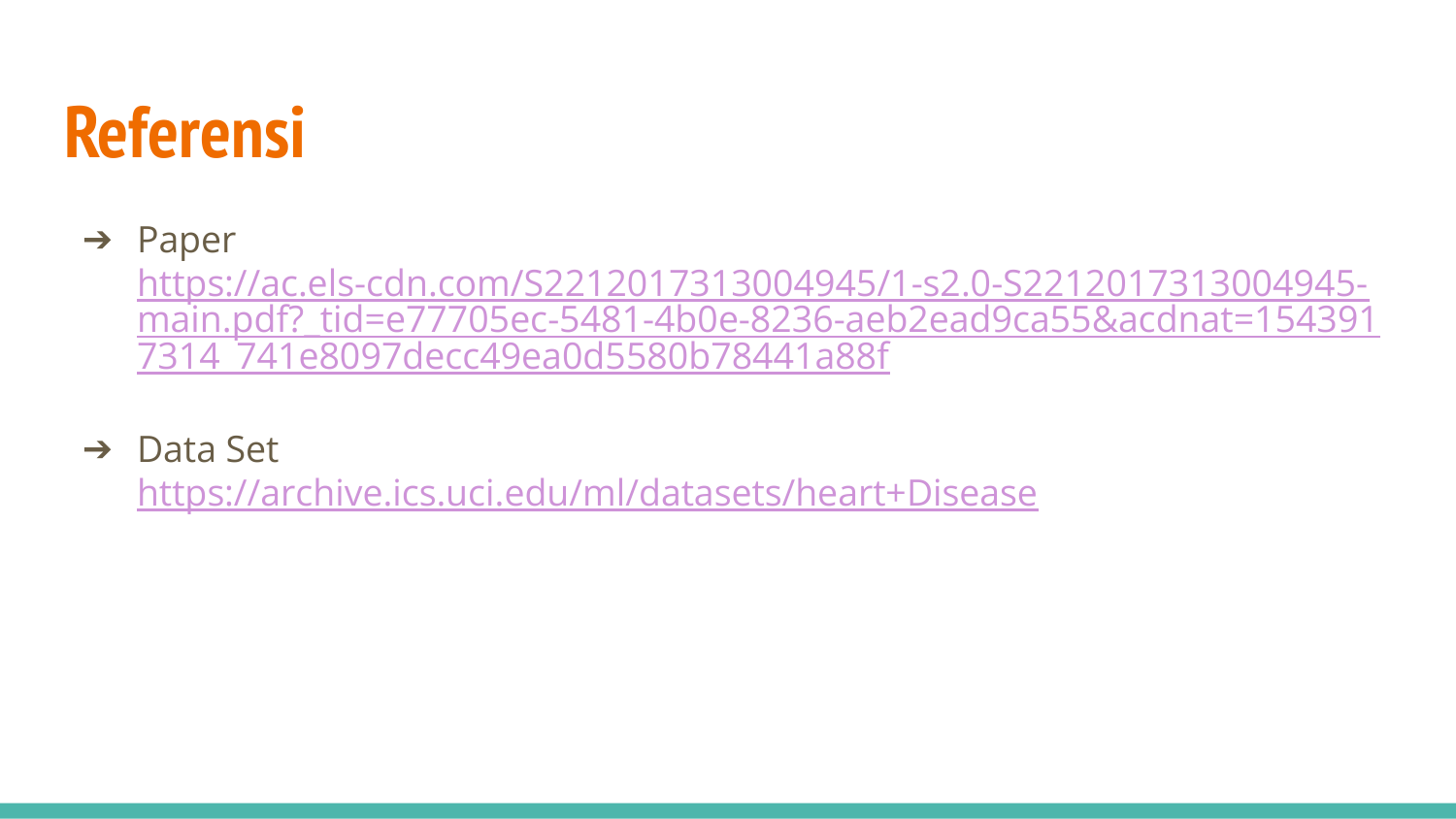

# Referensi
Paper
https://ac.els-cdn.com/S2212017313004945/1-s2.0-S2212017313004945-main.pdf?_tid=e77705ec-5481-4b0e-8236-aeb2ead9ca55&acdnat=1543917314_741e8097decc49ea0d5580b78441a88f

Data Set
https://archive.ics.uci.edu/ml/datasets/heart+Disease